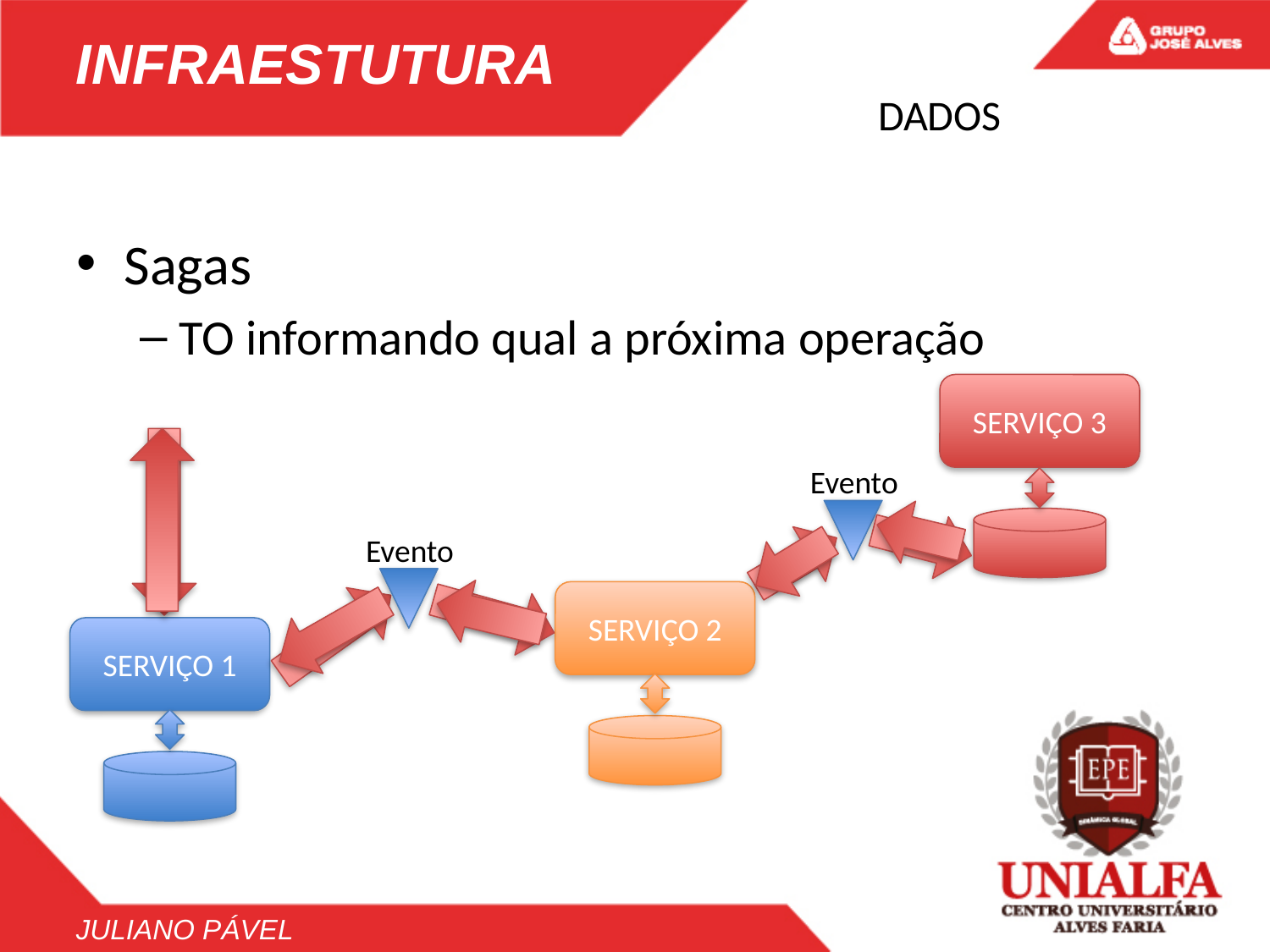

INFRAESTUTURA
# DADOS
Sagas
TO informando qual a próxima operação

SERVIÇO 3

Evento

Evento

SERVIÇO 2

SERVIÇO 1

JULIANO PÁVEL